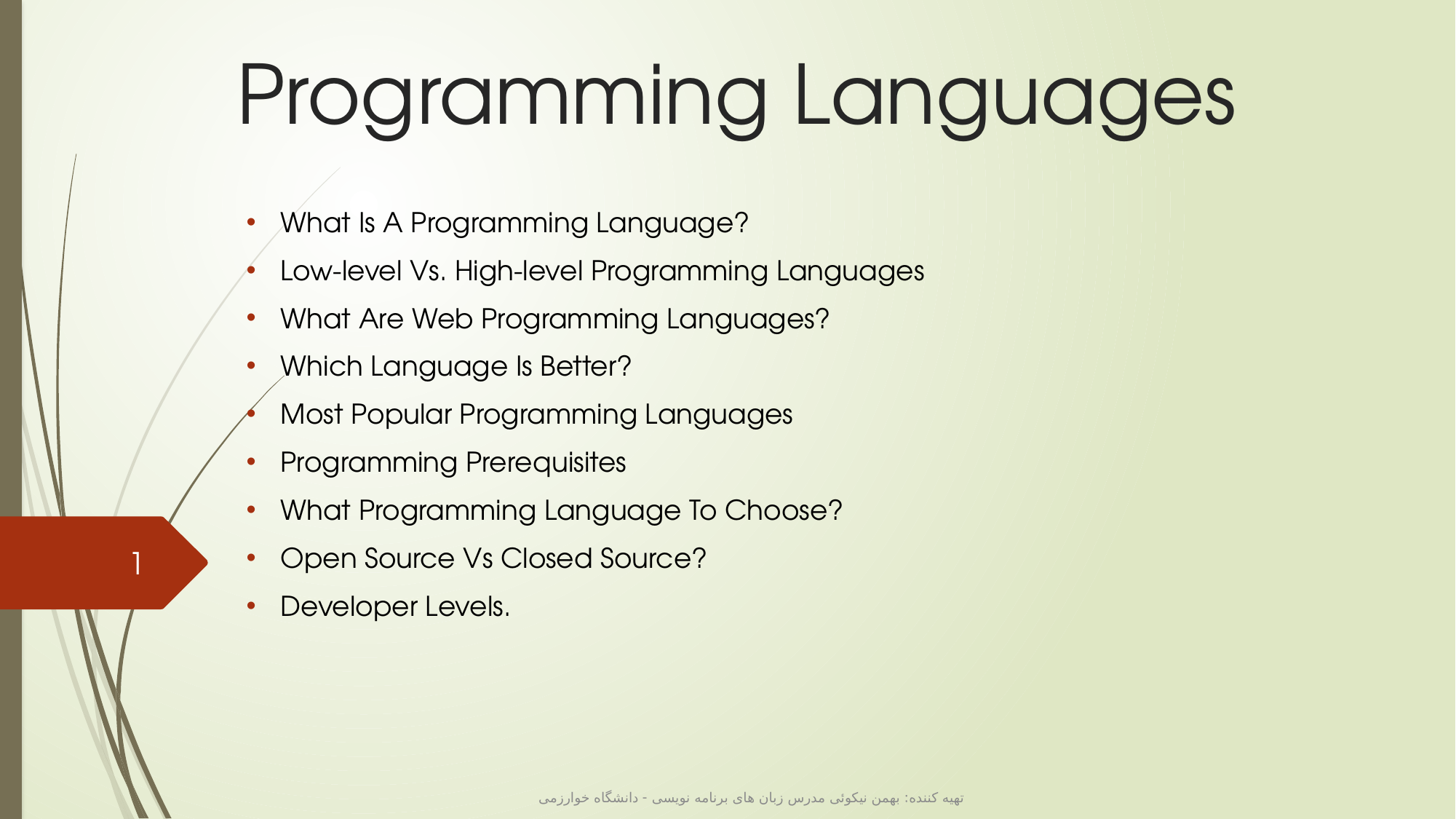

# Programming Languages
What Is A Programming Language?
Low-level Vs. High-level Programming Languages
What Are Web Programming Languages?
Which Language Is Better?
Most Popular Programming Languages
Programming Prerequisites
What Programming Language To Choose?
Open Source Vs Closed Source?
Developer Levels.
1
تهیه کننده: بهمن نیکوئی مدرس زبان های برنامه نویسی - دانشگاه خوارزمی